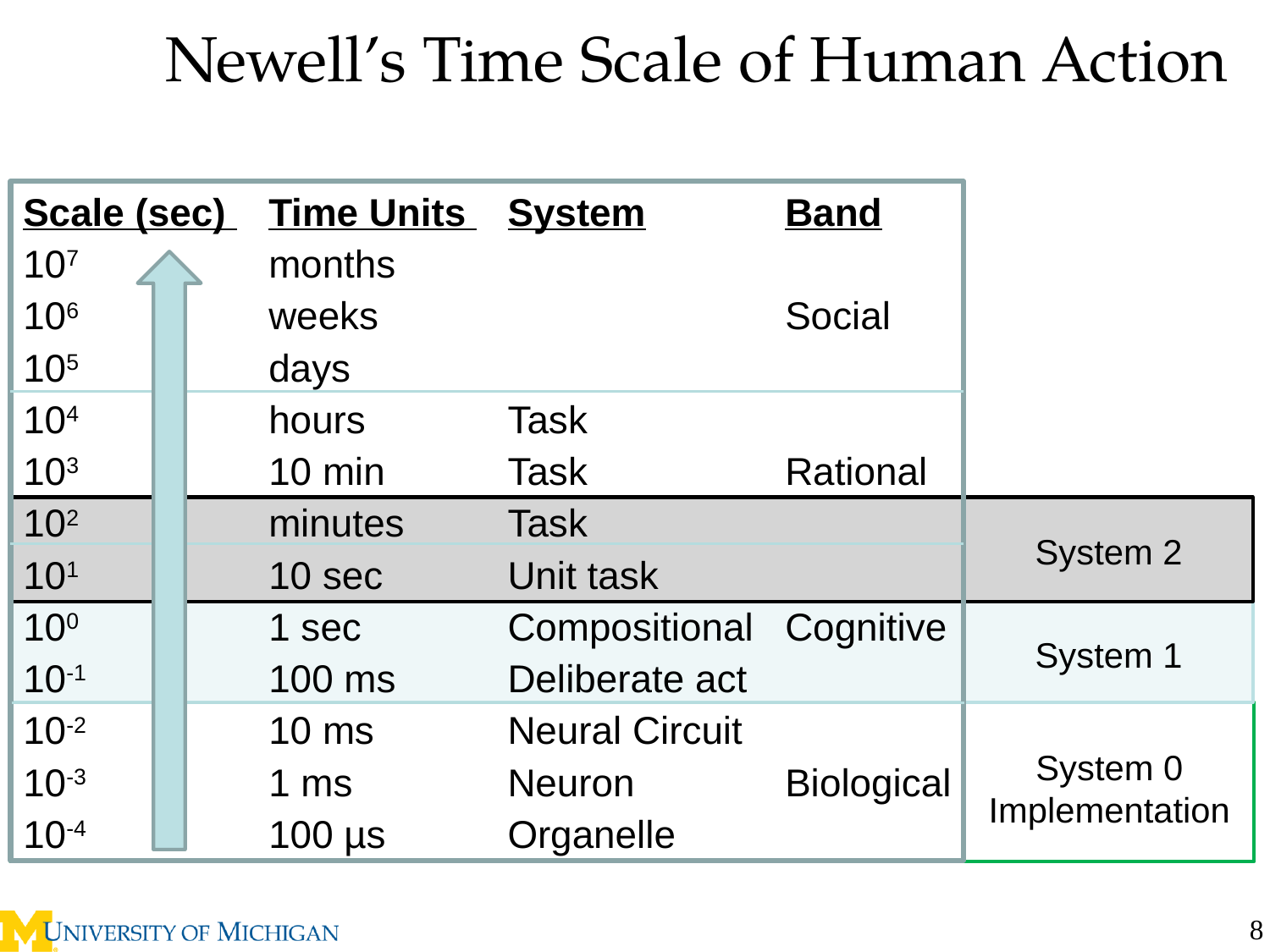

# Newell’s Time Scale of Human Action
Scale (sec) 	Time Units 	System	Band
107 	months
106 	weeks 		Social
105 	days
104 	hours 	Task
103 	10 min 	Task	Rational
102 	minutes 	Task
101 	10 sec 	Unit task
100 	1 sec 	Compositional	Cognitive
10-1 	100 ms 	Deliberate act
10-2 	10 ms 	Neural Circuit
10-3 	1 ms 	Neuron 	Biological
10-4 	100 µs 	Organelle

System 2

System 1

System 0
Implementation